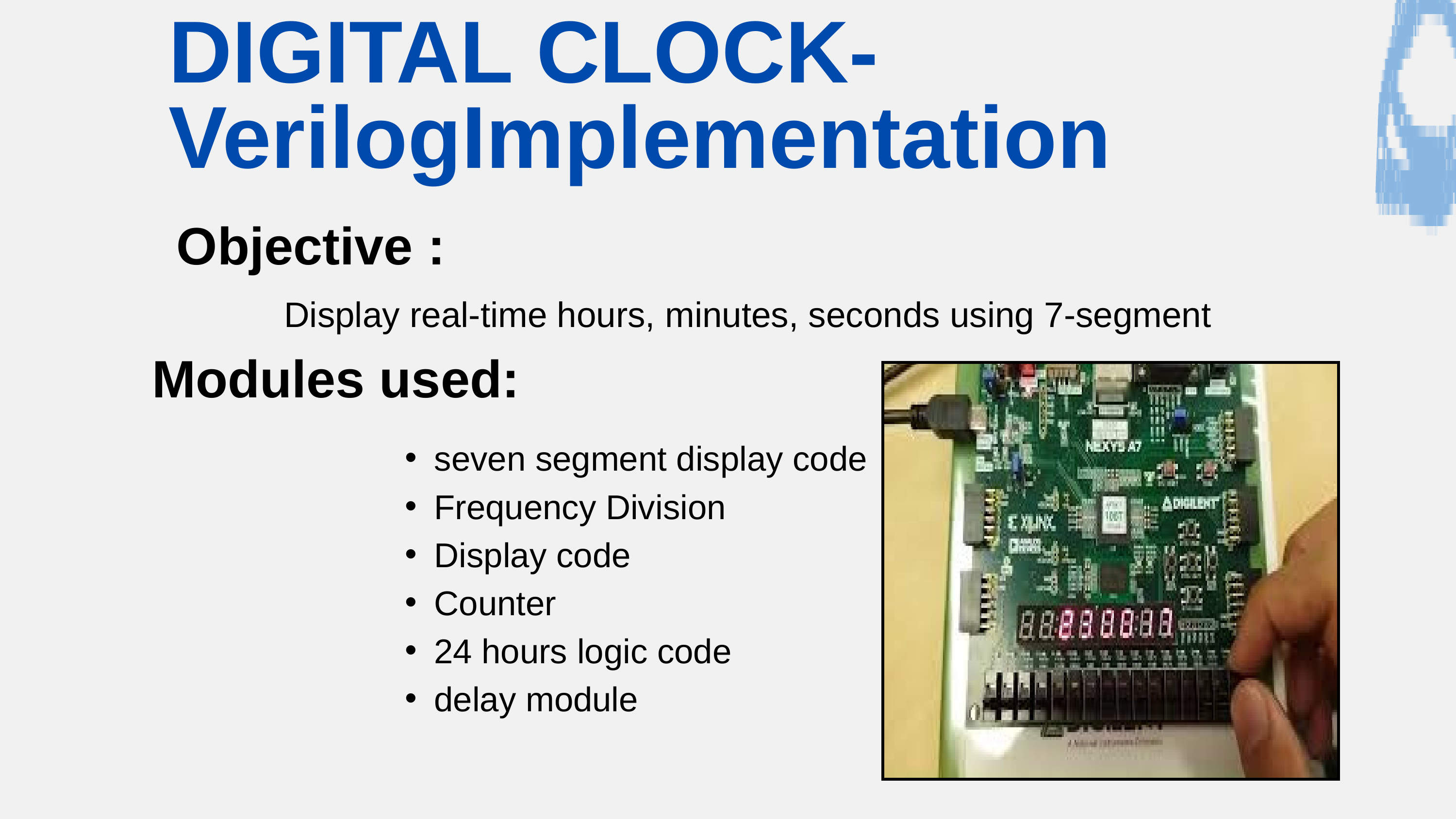

DIGITAL CLOCK-VerilogImplementation

Objective :
Display real-time hours, minutes, seconds using 7-segment
Modules used:

seven segment display code
Frequency Division
Display code
Counter
24 hours logic code
delay module